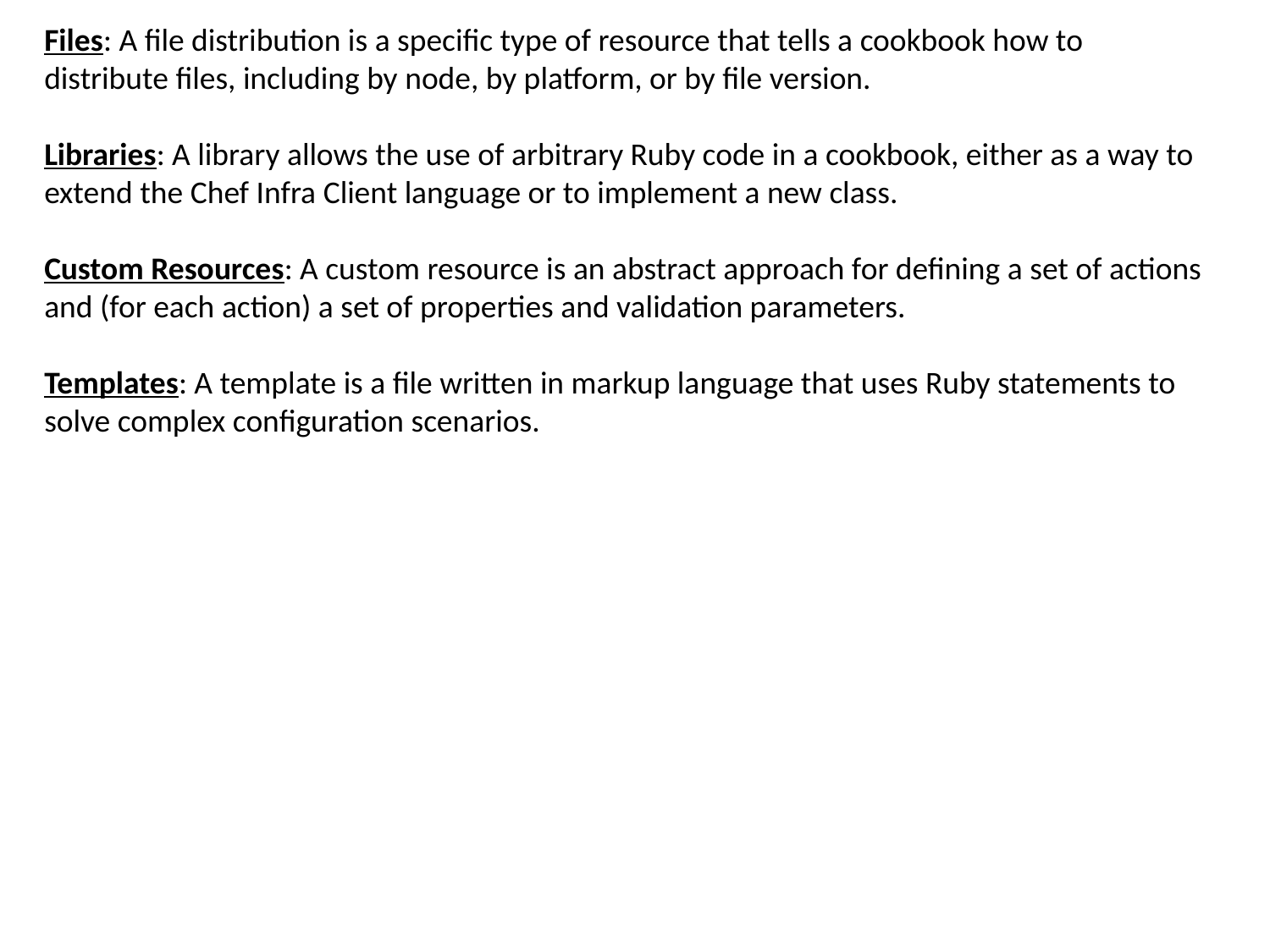

Files: A file distribution is a specific type of resource that tells a cookbook how to distribute files, including by node, by platform, or by file version.

Libraries: A library allows the use of arbitrary Ruby code in a cookbook, either as a way to extend the Chef Infra Client language or to implement a new class.
Custom Resources: A custom resource is an abstract approach for defining a set of actions and (for each action) a set of properties and validation parameters.
Templates: A template is a file written in markup language that uses Ruby statements to solve complex configuration scenarios.